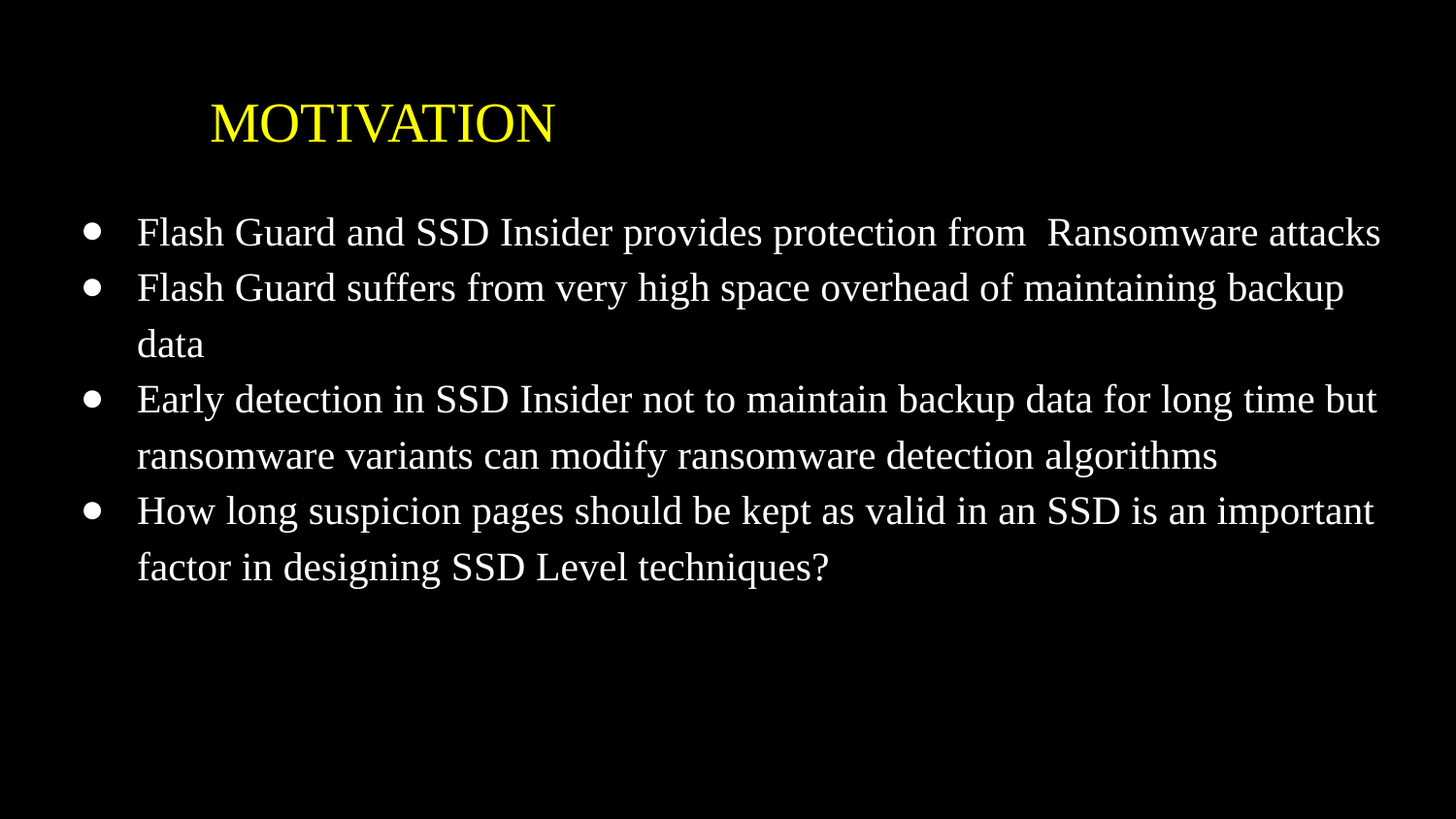

# MOTIVATION
Flash Guard and SSD Insider provides protection from  Ransomware attacks
Flash Guard suffers from very high space overhead of maintaining backup data
Early detection in SSD Insider not to maintain backup data for long time but ransomware variants can modify ransomware detection algorithms
How long suspicion pages should be kept as valid in an SSD is an important factor in designing SSD Level techniques?